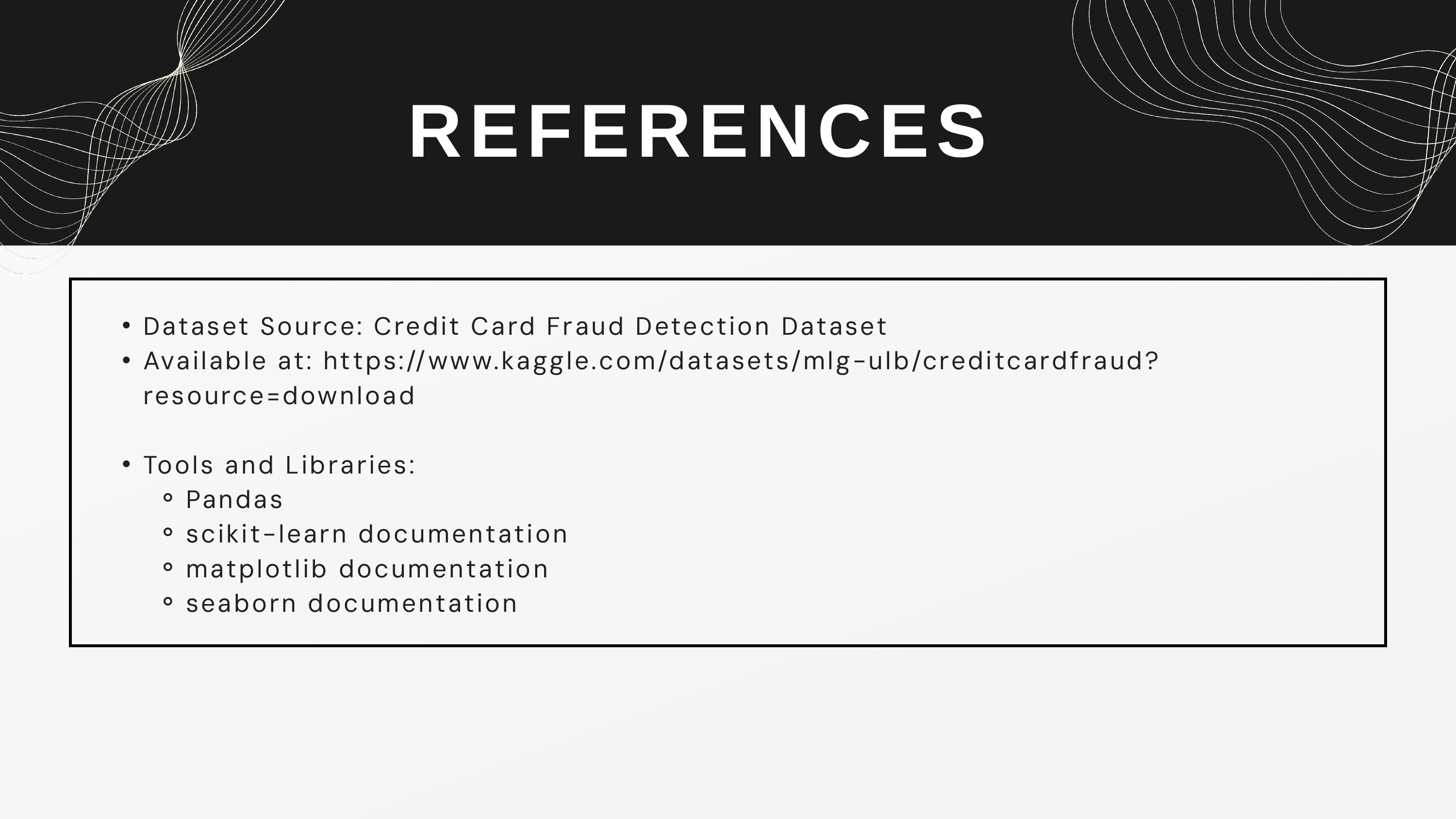

REFERENCES

Dataset Source: Credit Card Fraud Detection Dataset
Available at: https://www.kaggle.com/datasets/mlg-ulb/creditcardfraud?resource=download

Tools and Libraries:
Pandas
scikit-learn documentation
matplotlib documentation
seaborn documentation